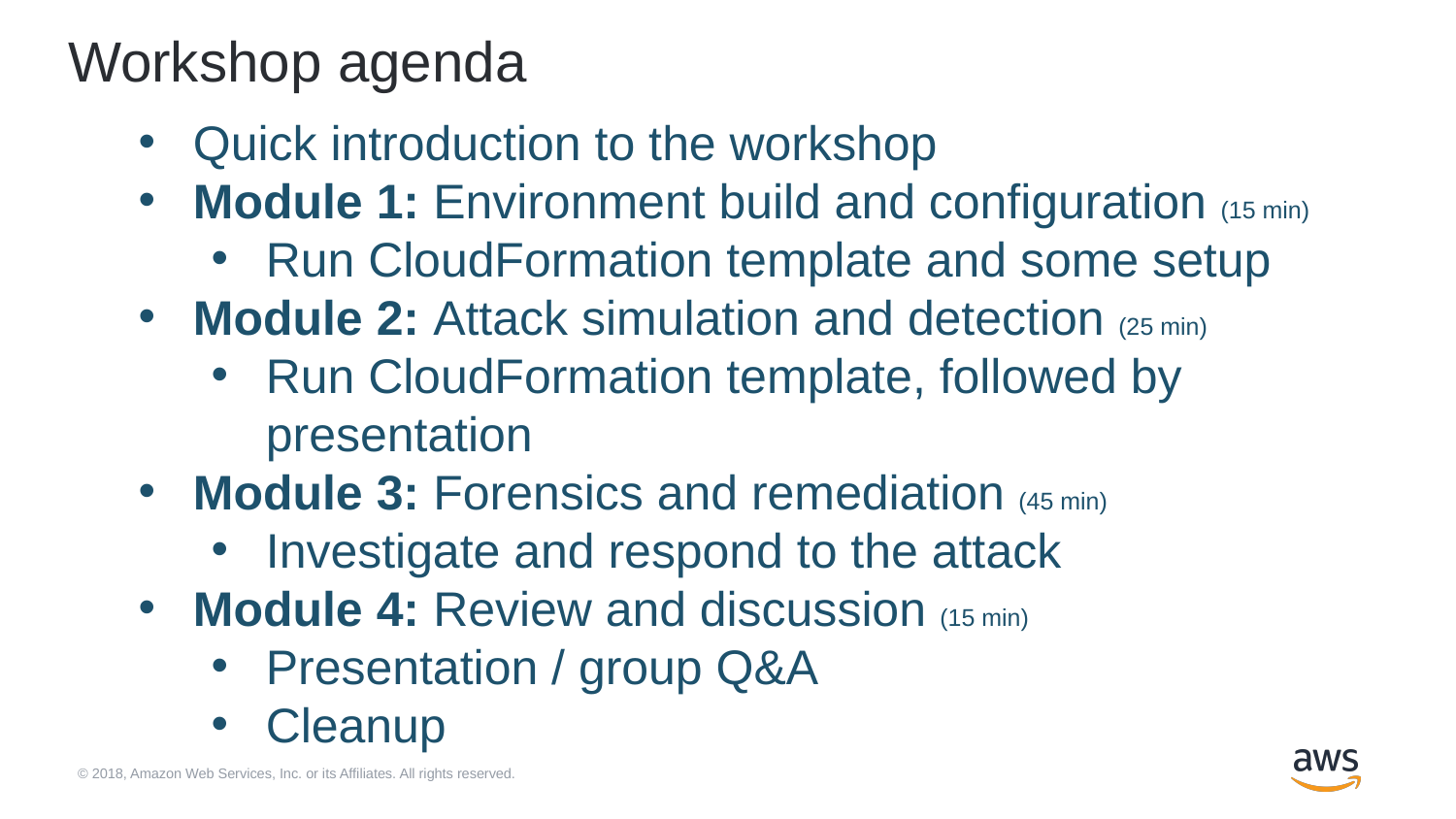

# Workshop agenda
Quick introduction to the workshop
Module 1: Environment build and configuration (15 min)
Run CloudFormation template and some setup
Module 2: Attack simulation and detection (25 min)
Run CloudFormation template, followed by presentation
Module 3: Forensics and remediation (45 min)
Investigate and respond to the attack
Module 4: Review and discussion (15 min)
Presentation / group Q&A
Cleanup